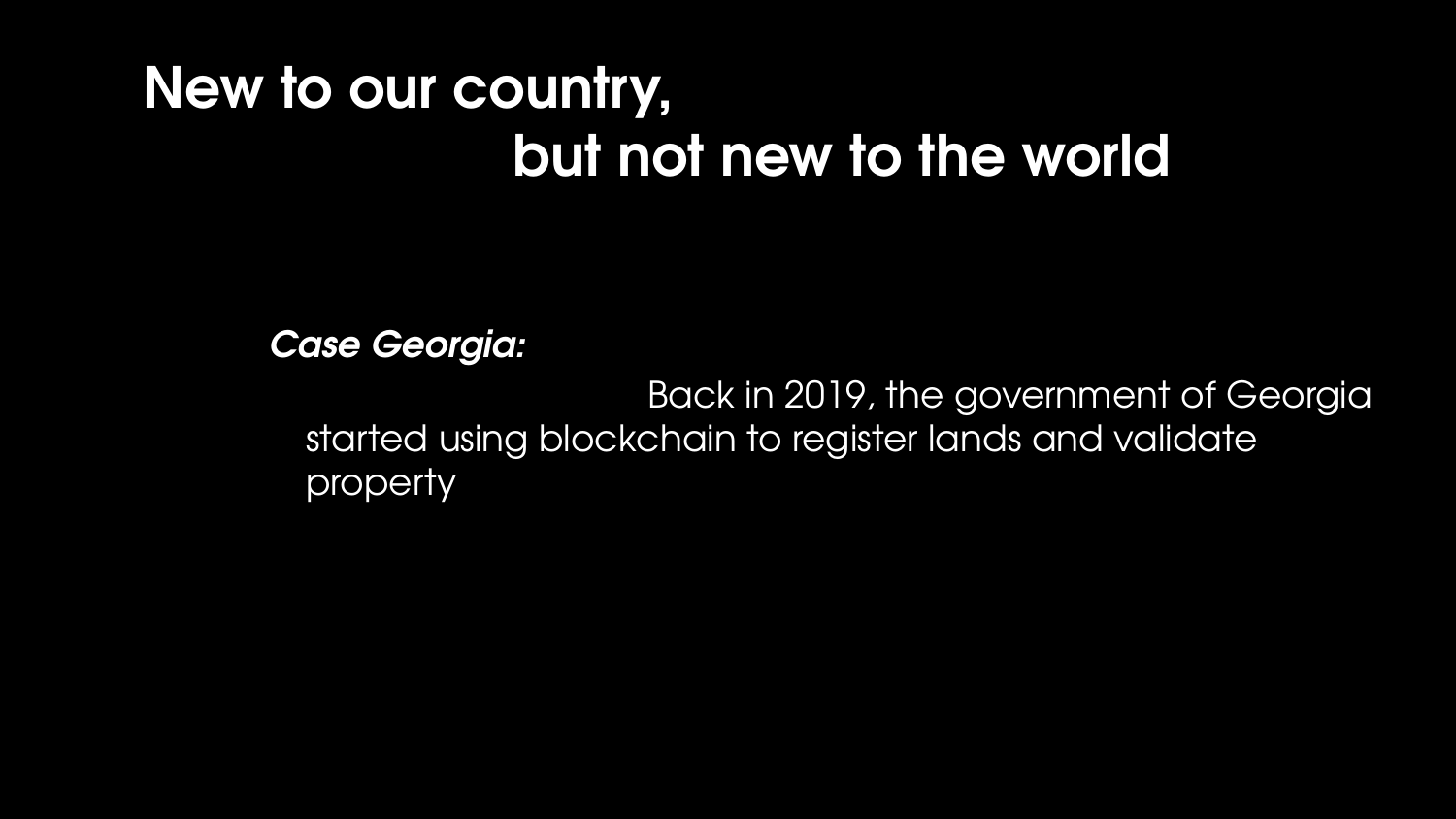

New to our country,
		     but not new to the world
Case Georgia:
			     Back in 2019, the government of Georgia started using blockchain to register lands and validate property